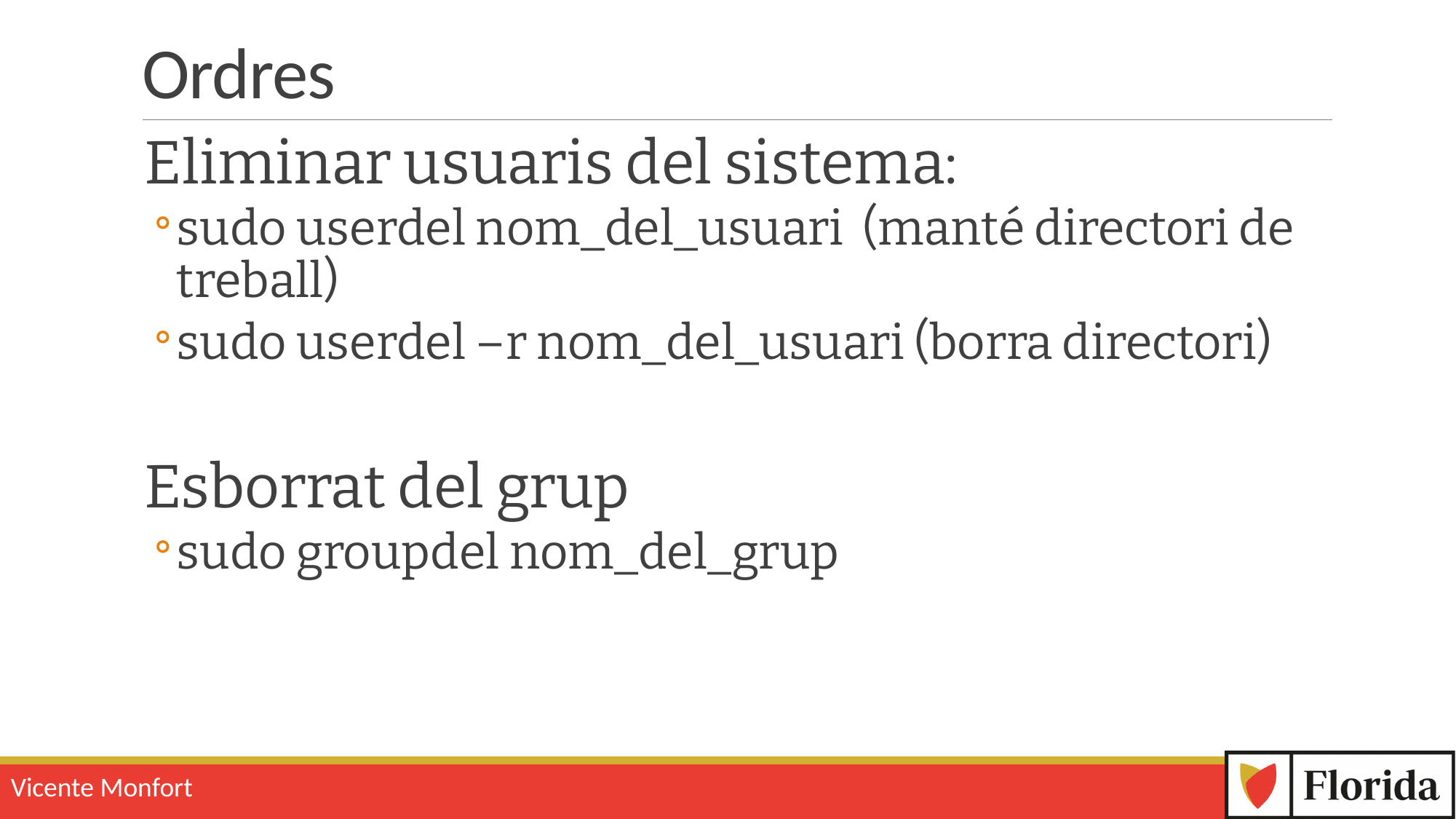

# Ordres
Eliminar usuaris del sistema:
sudo userdel nom_del_usuari  (manté directori de treball)
sudo userdel –r nom_del_usuari (borra directori)

Esborrat del grup
sudo groupdel nom_del_grup